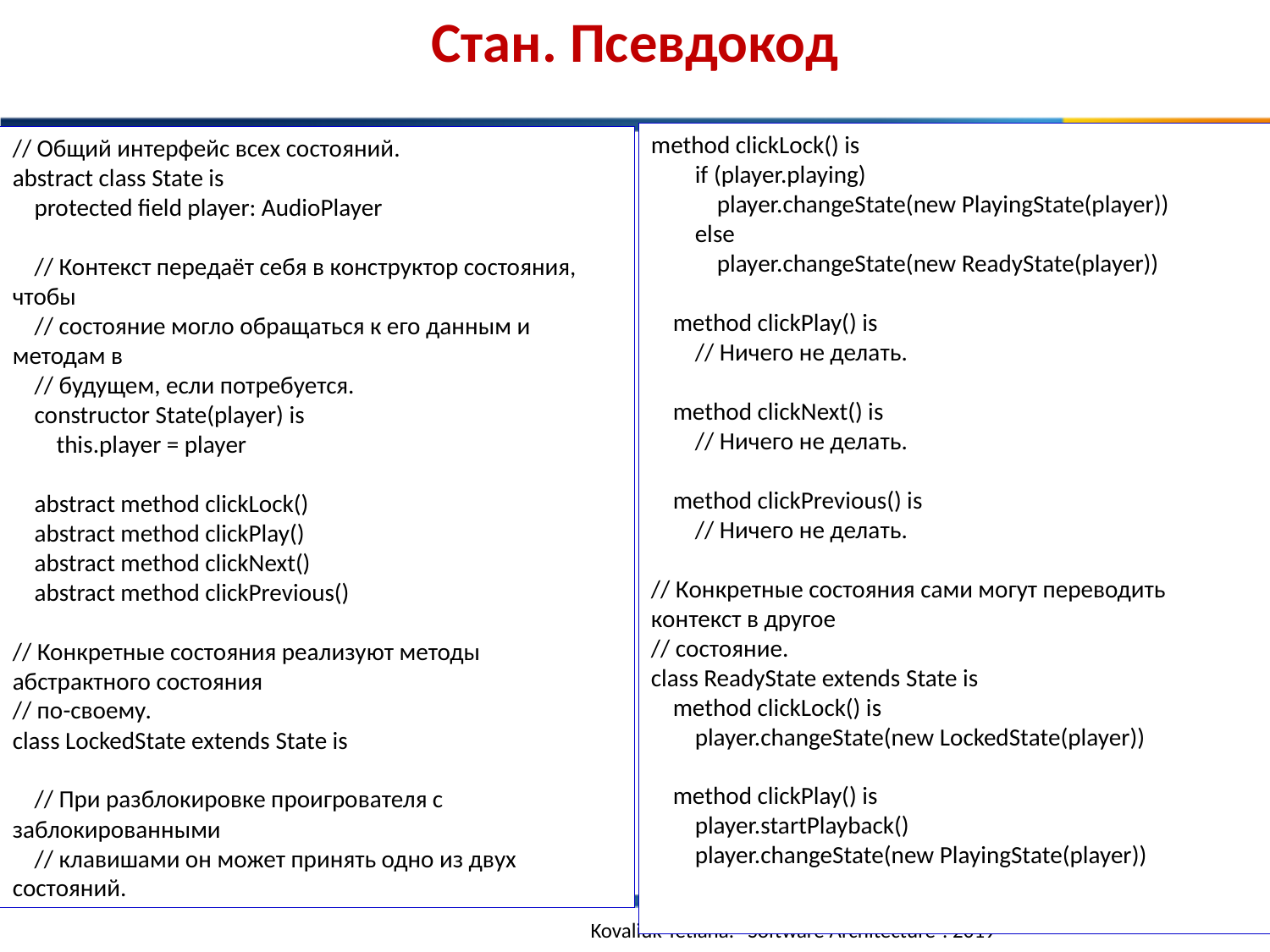

Стан. Псевдокод
method clickLock() is
        if (player.playing)
            player.changeState(new PlayingState(player))
        else
            player.changeState(new ReadyState(player))

    method clickPlay() is
        // Ничего не делать.

    method clickNext() is
        // Ничего не делать.

    method clickPrevious() is
        // Ничего не делать.

// Конкретные состояния сами могут переводить контекст в другое
// состояние.
class ReadyState extends State is
    method clickLock() is
        player.changeState(new LockedState(player))

    method clickPlay() is
        player.startPlayback()
        player.changeState(new PlayingState(player))

// Общий интерфейс всех состояний.
abstract class State is
    protected field player: AudioPlayer

    // Контекст передаёт себя в конструктор состояния, чтобы
    // состояние могло обращаться к его данным и методам в
    // будущем, если потребуется.
    constructor State(player) is
        this.player = player

    abstract method clickLock()
    abstract method clickPlay()
    abstract method clickNext()
    abstract method clickPrevious()

// Конкретные состояния реализуют методы абстрактного состояния
// по-своему.
class LockedState extends State is

    // При разблокировке проигрователя с заблокированными
    // клавишами он может принять одно из двух состояний.